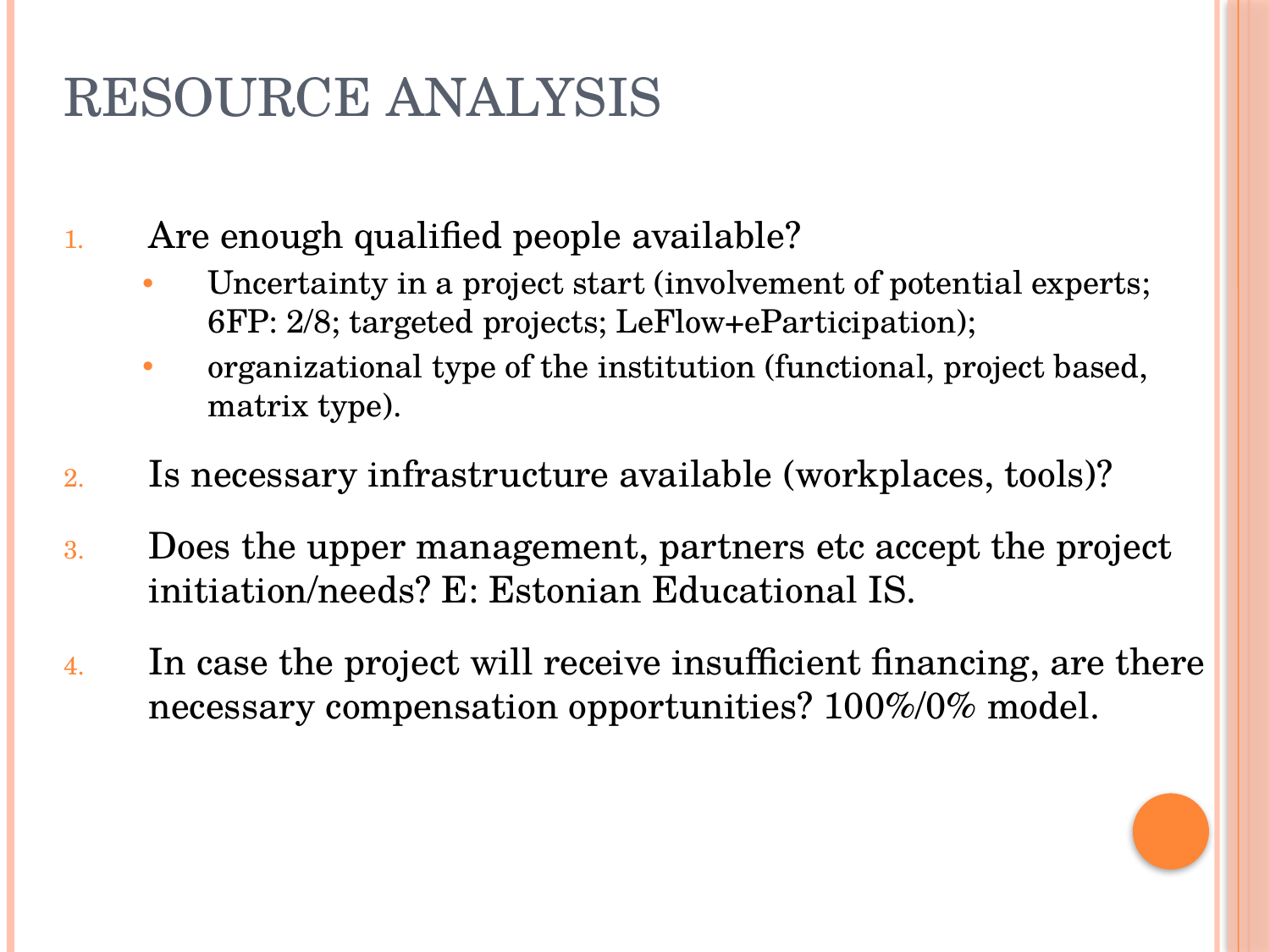

# Resource analysis
Are enough qualified people available?
Uncertainty in a project start (involvement of potential experts; 6FP: 2/8; targeted projects; LeFlow+eParticipation);
organizational type of the institution (functional, project based, matrix type).
Is necessary infrastructure available (workplaces, tools)?
Does the upper management, partners etc accept the project initiation/needs? E: Estonian Educational IS.
In case the project will receive insufficient financing, are there necessary compensation opportunities? 100%/0% model.